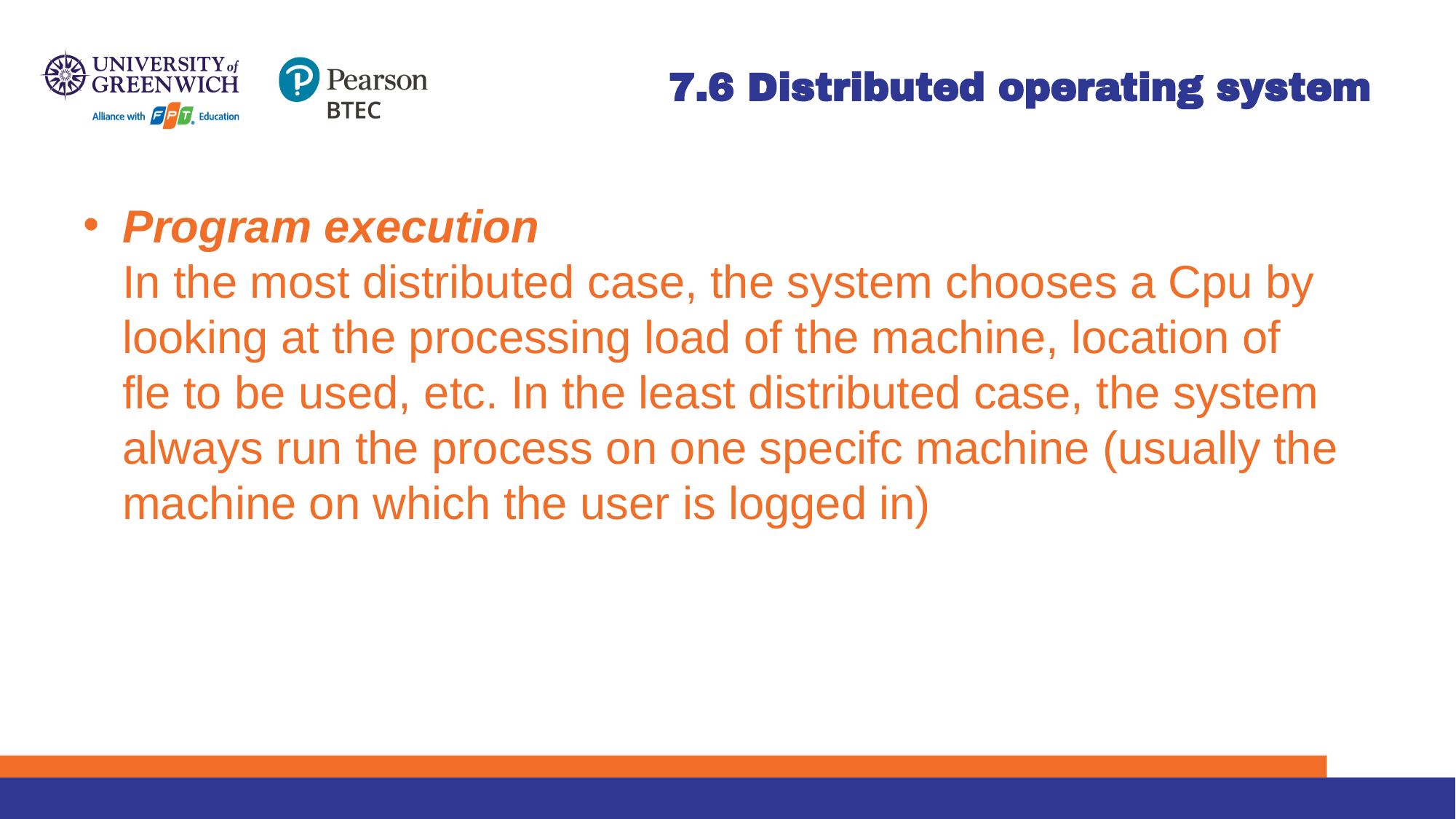

# 7.6 Distributed operating system
Program execution
In the most distributed case, the system chooses a Cpu by
looking at the processing load of the machine, location of
fle to be used, etc. In the least distributed case, the system
always run the process on one specifc machine (usually the
machine on which the user is logged in)